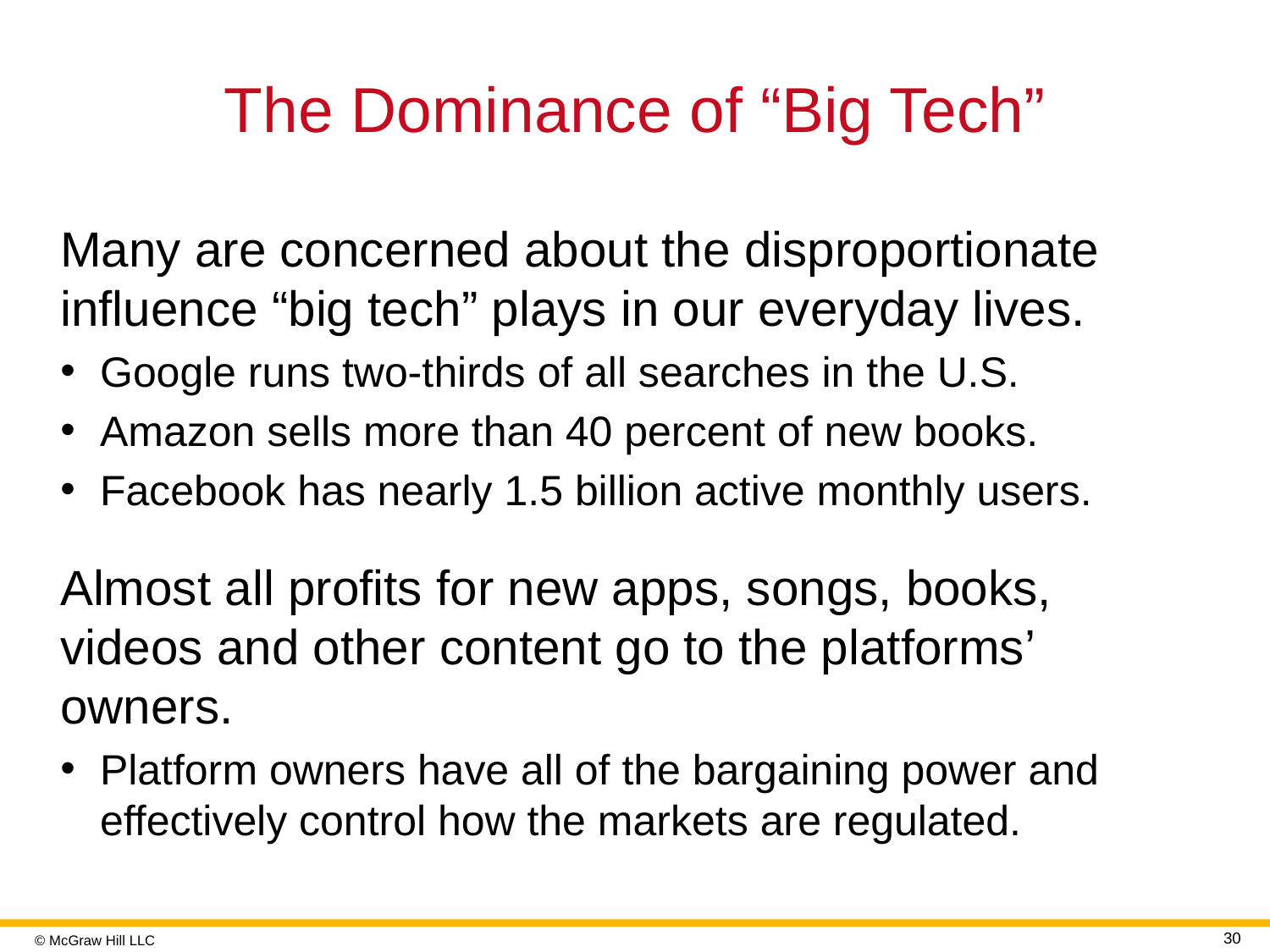

# The Dominance of “Big Tech”
Many are concerned about the disproportionate influence “big tech” plays in our everyday lives.
Google runs two-thirds of all searches in the U.S.
Amazon sells more than 40 percent of new books.
Facebook has nearly 1.5 billion active monthly users.
Almost all profits for new apps, songs, books, videos and other content go to the platforms’ owners.
Platform owners have all of the bargaining power and effectively control how the markets are regulated.
30